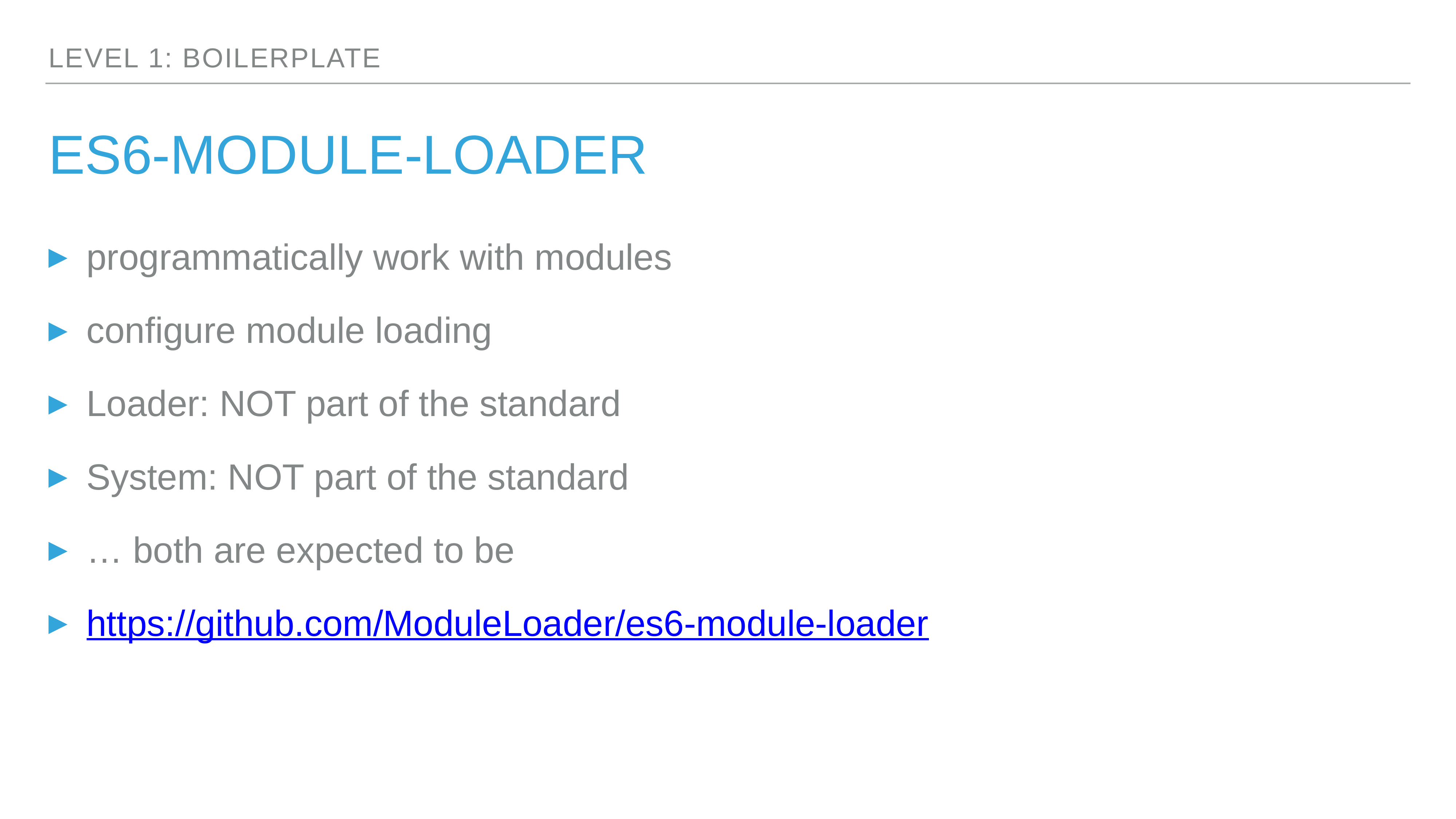

Level 1: Boilerplate
# ES6-Module-Loader
programmatically work with modules
configure module loading
Loader: NOT part of the standard
System: NOT part of the standard
… both are expected to be
https://github.com/ModuleLoader/es6-module-loader